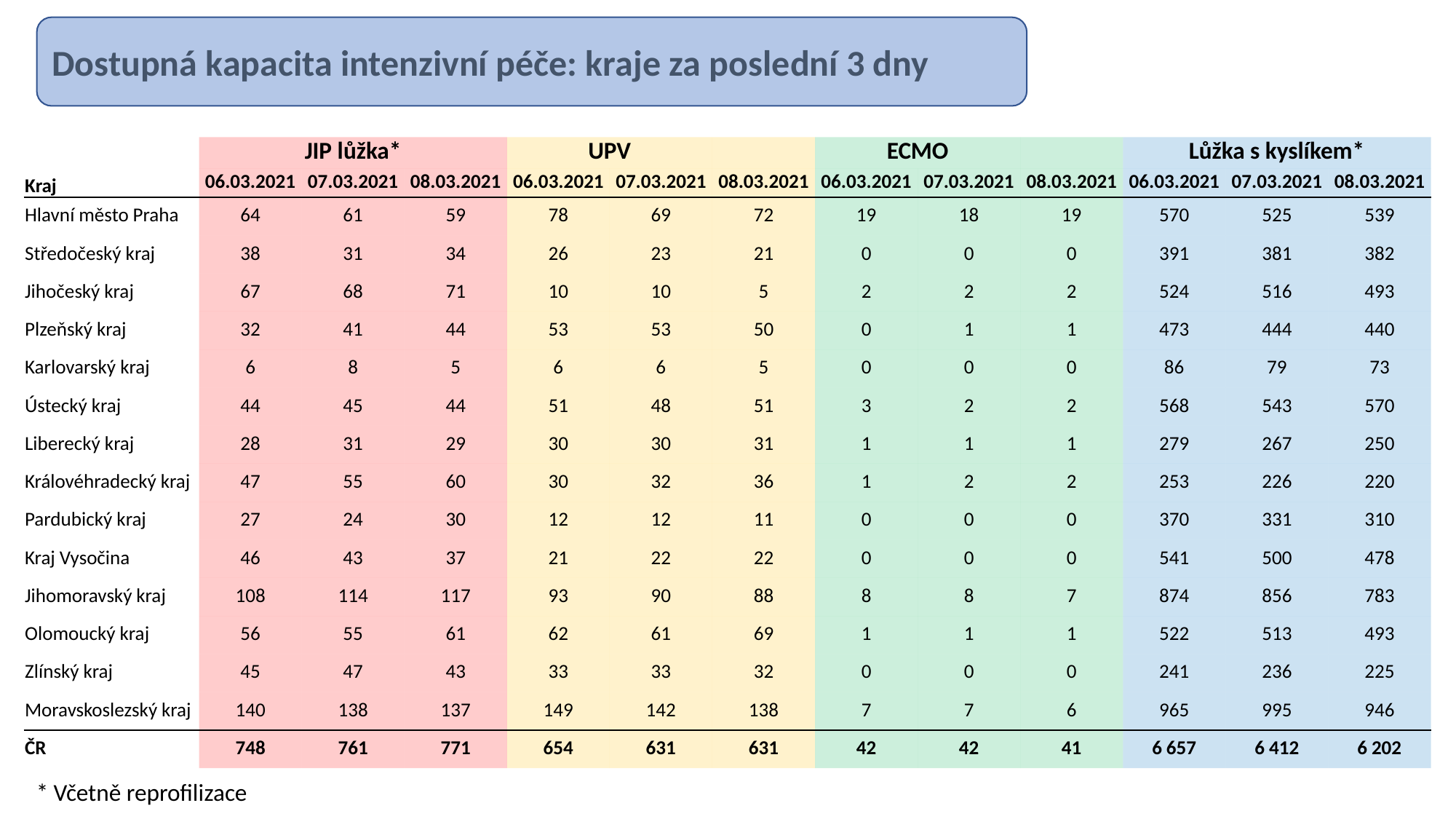

Dostupná kapacita intenzivní péče: kraje za poslední 3 dny
|  | JIP lůžka\* |  |  | UPV |  |  | ECMO |  |  | Lůžka s kyslíkem\* |  |  |
| --- | --- | --- | --- | --- | --- | --- | --- | --- | --- | --- | --- | --- |
| Kraj | 06.03.2021 | 07.03.2021 | 08.03.2021 | 06.03.2021 | 07.03.2021 | 08.03.2021 | 06.03.2021 | 07.03.2021 | 08.03.2021 | 06.03.2021 | 07.03.2021 | 08.03.2021 |
| Hlavní město Praha | 64 | 61 | 59 | 78 | 69 | 72 | 19 | 18 | 19 | 570 | 525 | 539 |
| Středočeský kraj | 38 | 31 | 34 | 26 | 23 | 21 | 0 | 0 | 0 | 391 | 381 | 382 |
| Jihočeský kraj | 67 | 68 | 71 | 10 | 10 | 5 | 2 | 2 | 2 | 524 | 516 | 493 |
| Plzeňský kraj | 32 | 41 | 44 | 53 | 53 | 50 | 0 | 1 | 1 | 473 | 444 | 440 |
| Karlovarský kraj | 6 | 8 | 5 | 6 | 6 | 5 | 0 | 0 | 0 | 86 | 79 | 73 |
| Ústecký kraj | 44 | 45 | 44 | 51 | 48 | 51 | 3 | 2 | 2 | 568 | 543 | 570 |
| Liberecký kraj | 28 | 31 | 29 | 30 | 30 | 31 | 1 | 1 | 1 | 279 | 267 | 250 |
| Královéhradecký kraj | 47 | 55 | 60 | 30 | 32 | 36 | 1 | 2 | 2 | 253 | 226 | 220 |
| Pardubický kraj | 27 | 24 | 30 | 12 | 12 | 11 | 0 | 0 | 0 | 370 | 331 | 310 |
| Kraj Vysočina | 46 | 43 | 37 | 21 | 22 | 22 | 0 | 0 | 0 | 541 | 500 | 478 |
| Jihomoravský kraj | 108 | 114 | 117 | 93 | 90 | 88 | 8 | 8 | 7 | 874 | 856 | 783 |
| Olomoucký kraj | 56 | 55 | 61 | 62 | 61 | 69 | 1 | 1 | 1 | 522 | 513 | 493 |
| Zlínský kraj | 45 | 47 | 43 | 33 | 33 | 32 | 0 | 0 | 0 | 241 | 236 | 225 |
| Moravskoslezský kraj | 140 | 138 | 137 | 149 | 142 | 138 | 7 | 7 | 6 | 965 | 995 | 946 |
| ČR | 748 | 761 | 771 | 654 | 631 | 631 | 42 | 42 | 41 | 6 657 | 6 412 | 6 202 |
* Včetně reprofilizace